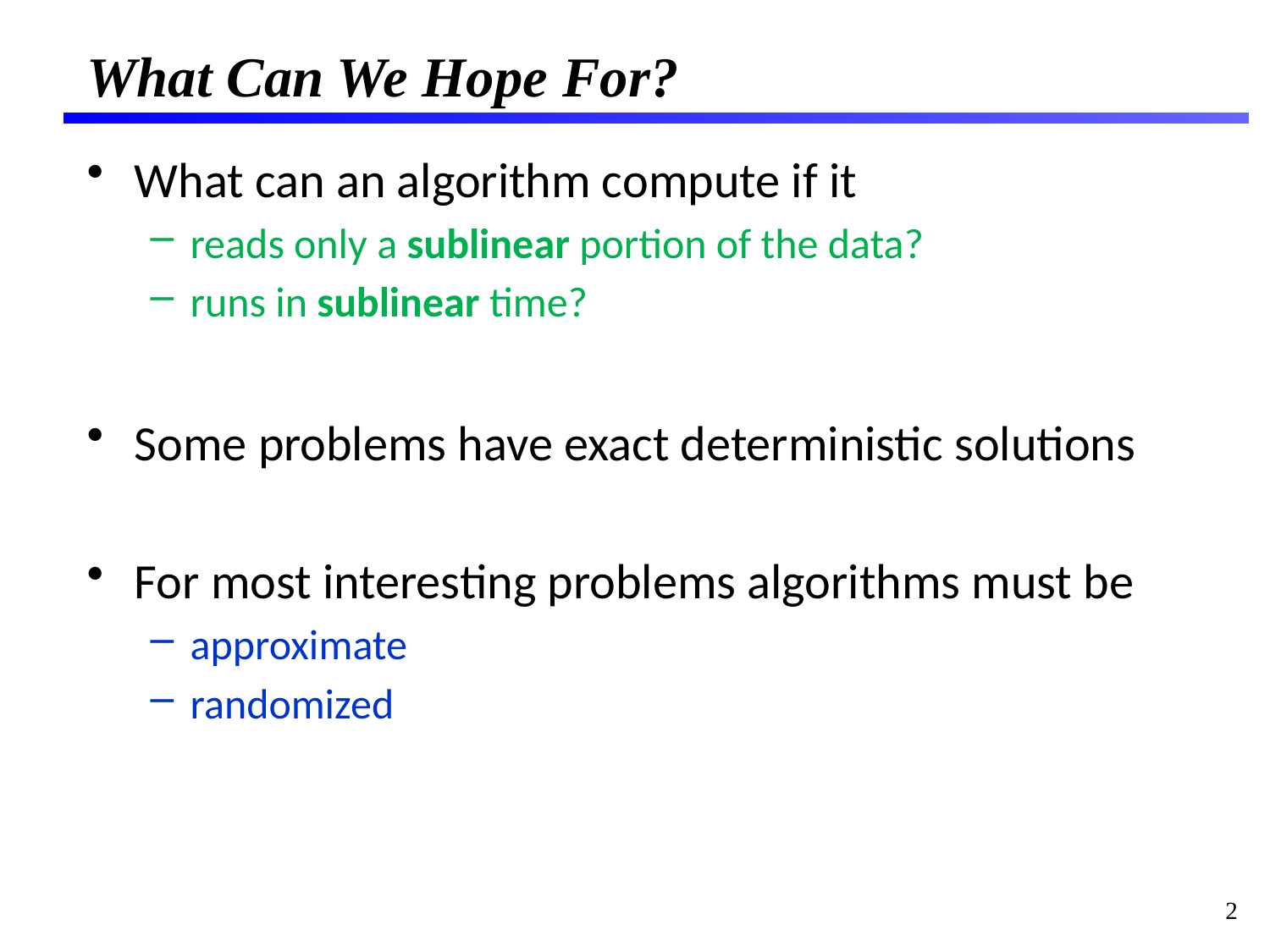

# What Can We Hope For?
What can an algorithm compute if it
reads only a sublinear portion of the data?
runs in sublinear time?

Some problems have exact deterministic solutions

For most interesting problems algorithms must be
approximate
randomized

2